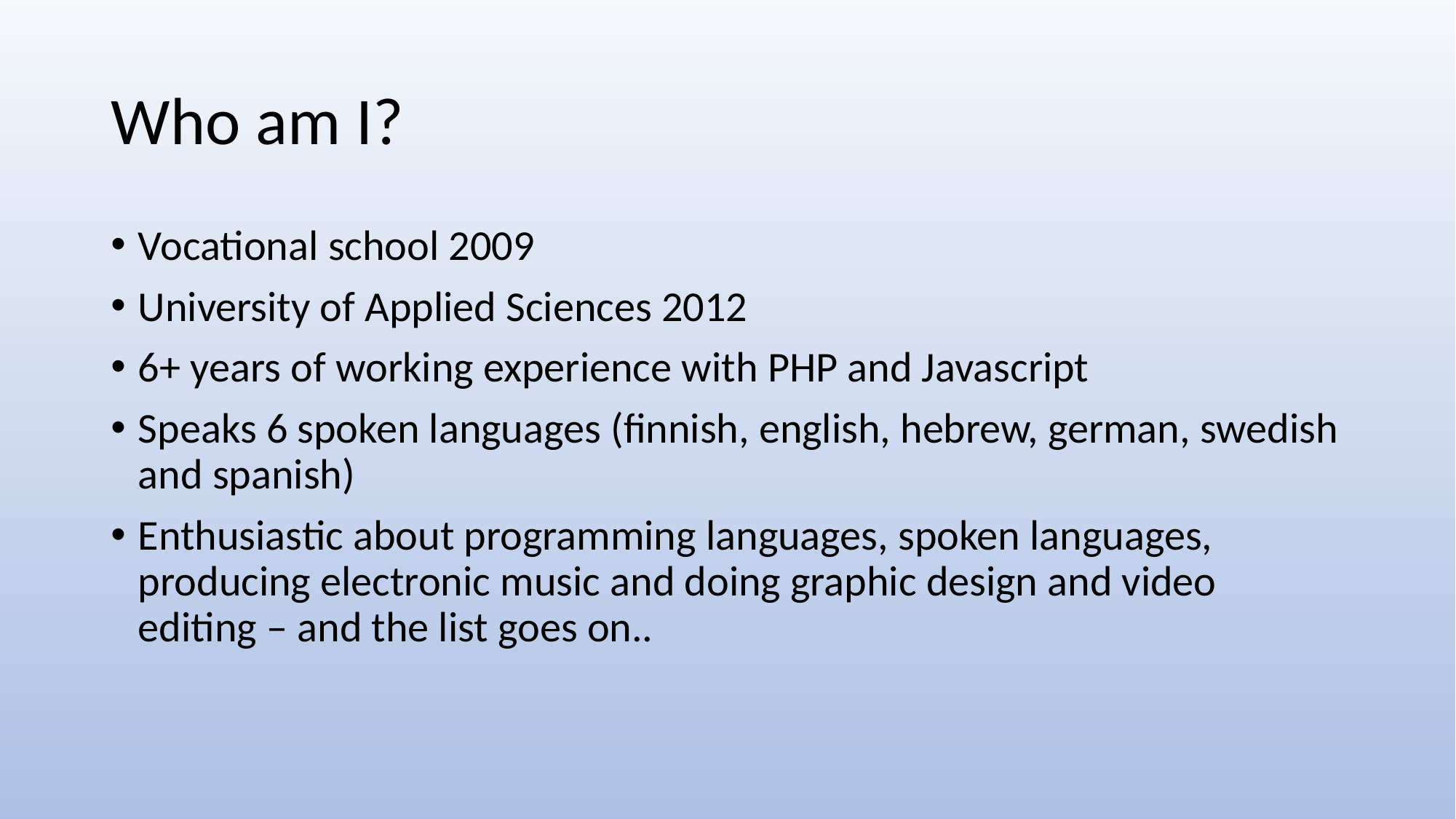

# Who am I?
Vocational school 2009
University of Applied Sciences 2012
6+ years of working experience with PHP and Javascript
Speaks 6 spoken languages (finnish, english, hebrew, german, swedish and spanish)
Enthusiastic about programming languages, spoken languages, producing electronic music and doing graphic design and video editing – and the list goes on..